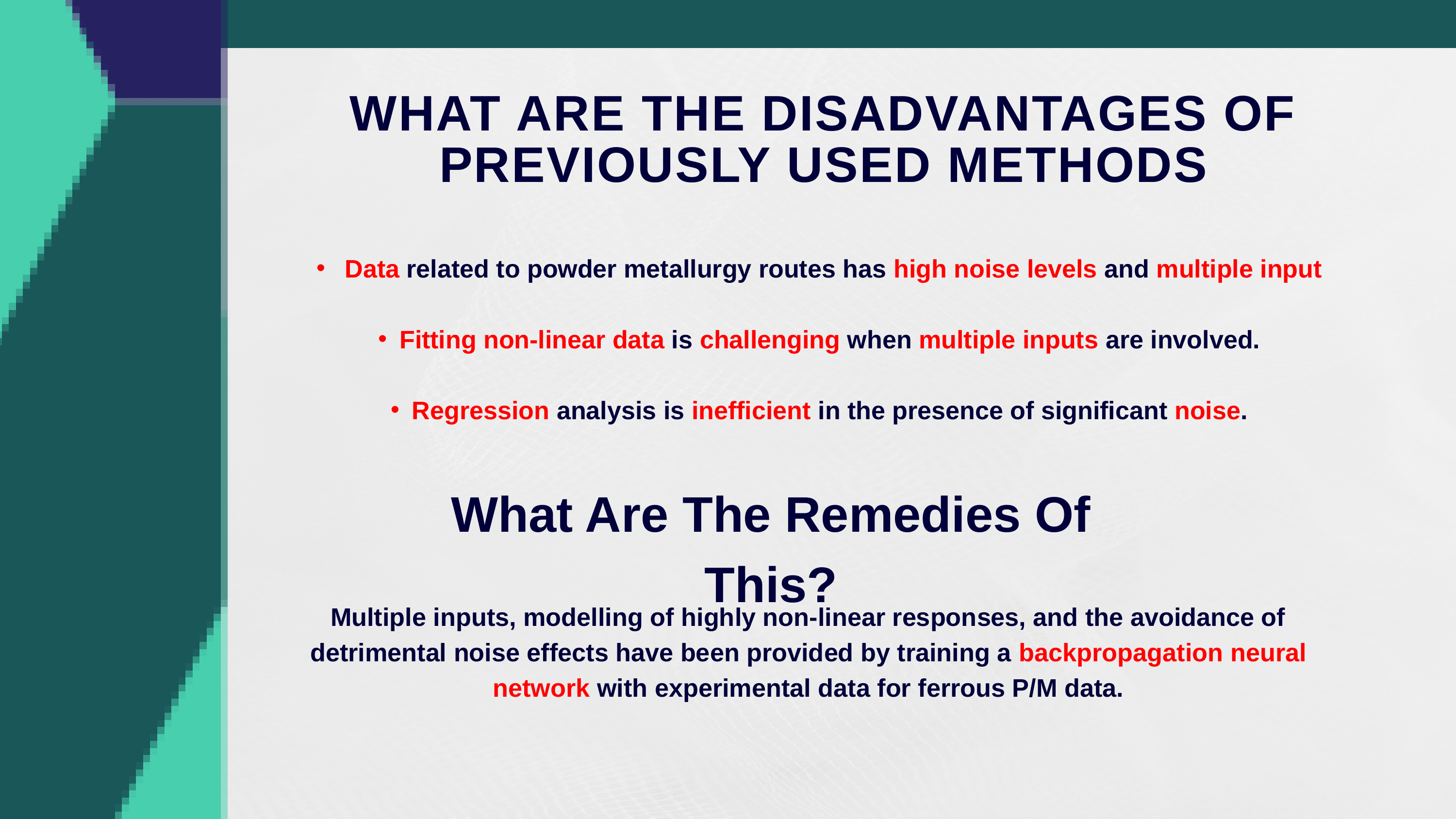

WHAT ARE THE DISADVANTAGES OF PREVIOUSLY USED METHODS

 Data related to powder metallurgy routes has high noise levels and multiple input

Fitting non-linear data is challenging when multiple inputs are involved.

Regression analysis is inefficient in the presence of significant noise.

What Are The Remedies Of This?
Multiple inputs, modelling of highly non-linear responses, and the avoidance of detrimental noise effects have been provided by training a backpropagation neural network with experimental data for ferrous P/M data.